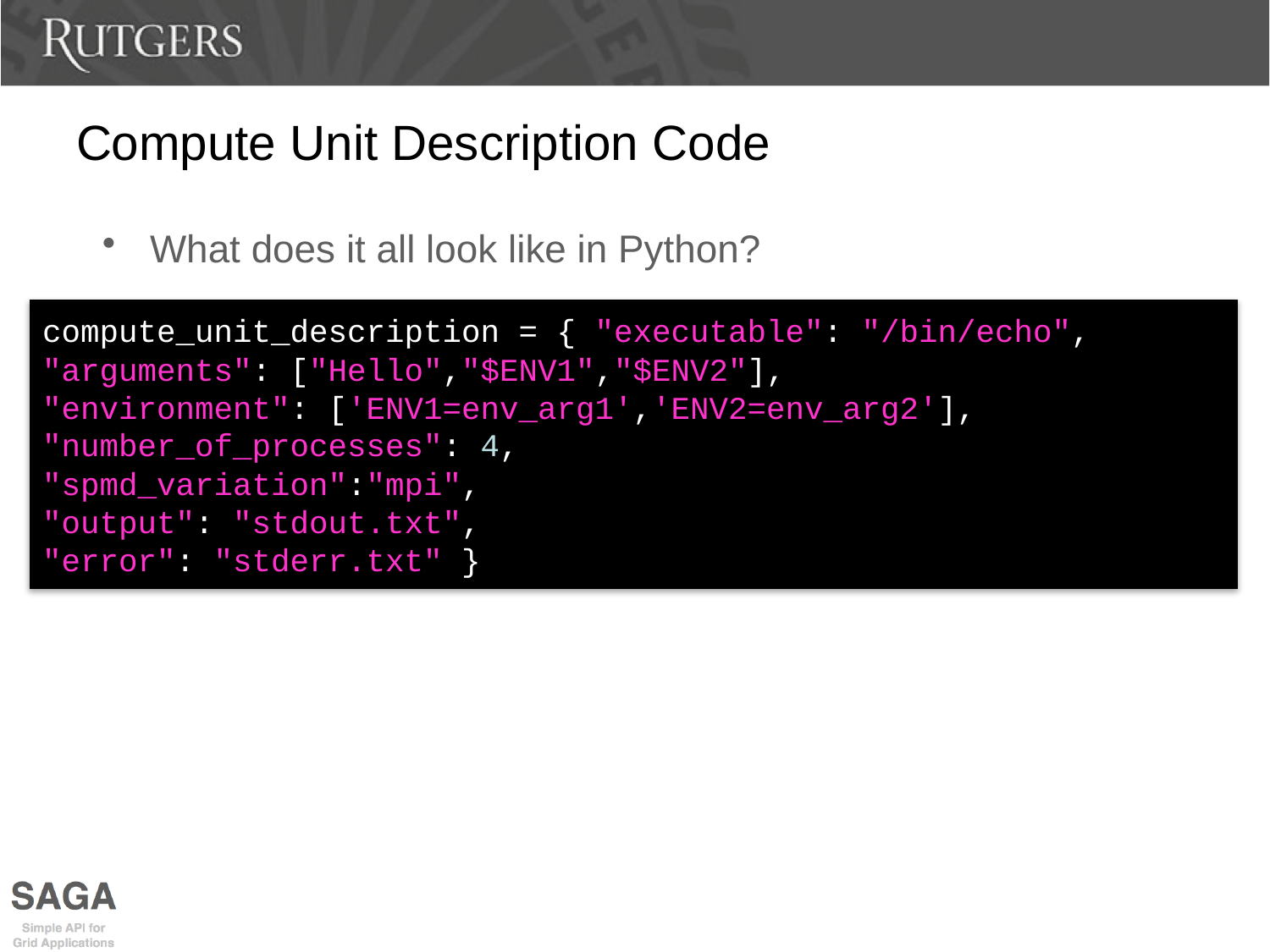

# Compute Unit Description Code
What does it all look like in Python?
compute_unit_description = { "executable": "/bin/echo",
"arguments": ["Hello","$ENV1","$ENV2"],
"environment": ['ENV1=env_arg1','ENV2=env_arg2'],
"number_of_processes": 4,
"spmd_variation":"mpi",
"output": "stdout.txt",
"error": "stderr.txt" }